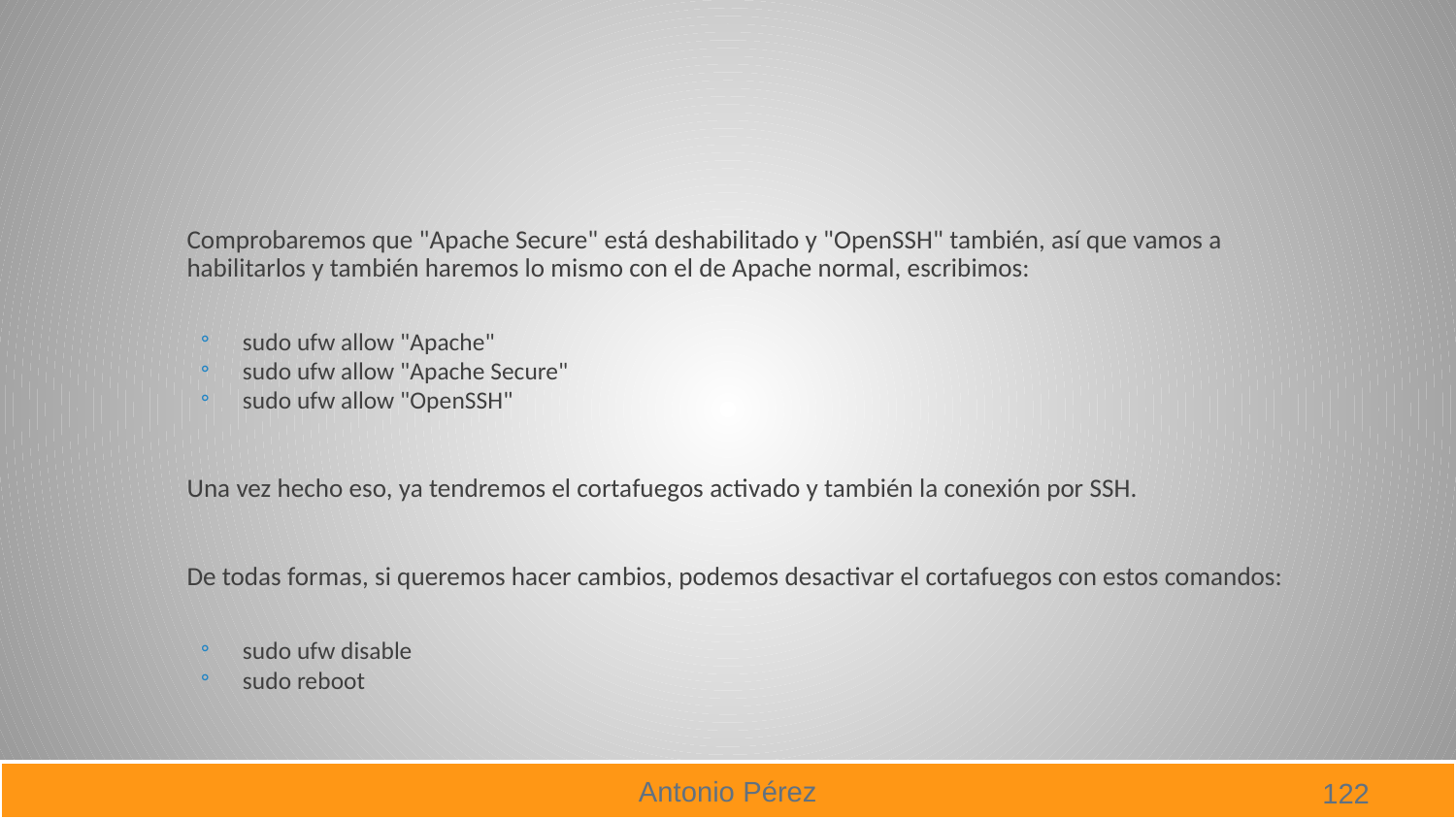

#
Comprobaremos que "Apache Secure" está deshabilitado y "OpenSSH" también, así que vamos a habilitarlos y también haremos lo mismo con el de Apache normal, escribimos:

sudo ufw allow "Apache"
sudo ufw allow "Apache Secure"
sudo ufw allow "OpenSSH"

Una vez hecho eso, ya tendremos el cortafuegos activado y también la conexión por SSH.

De todas formas, si queremos hacer cambios, podemos desactivar el cortafuegos con estos comandos:

sudo ufw disable
sudo reboot